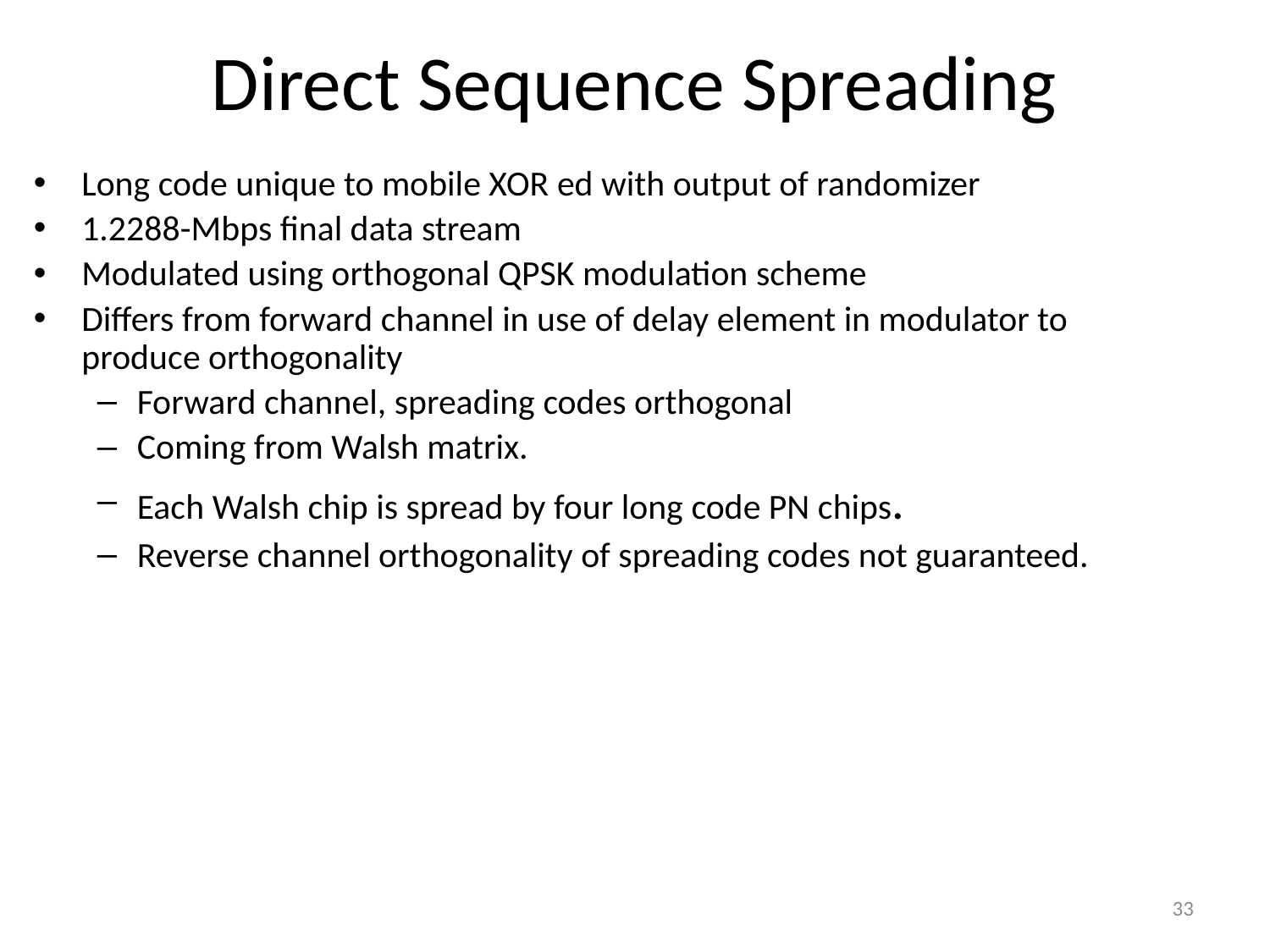

# Direct Sequence Spreading
Long code unique to mobile XOR ed with output of randomizer
1.2288-Mbps final data stream
Modulated using orthogonal QPSK modulation scheme
Differs from forward channel in use of delay element in modulator to produce orthogonality
Forward channel, spreading codes orthogonal
Coming from Walsh matrix.
Each Walsh chip is spread by four long code PN chips.
Reverse channel orthogonality of spreading codes not guaranteed.
33